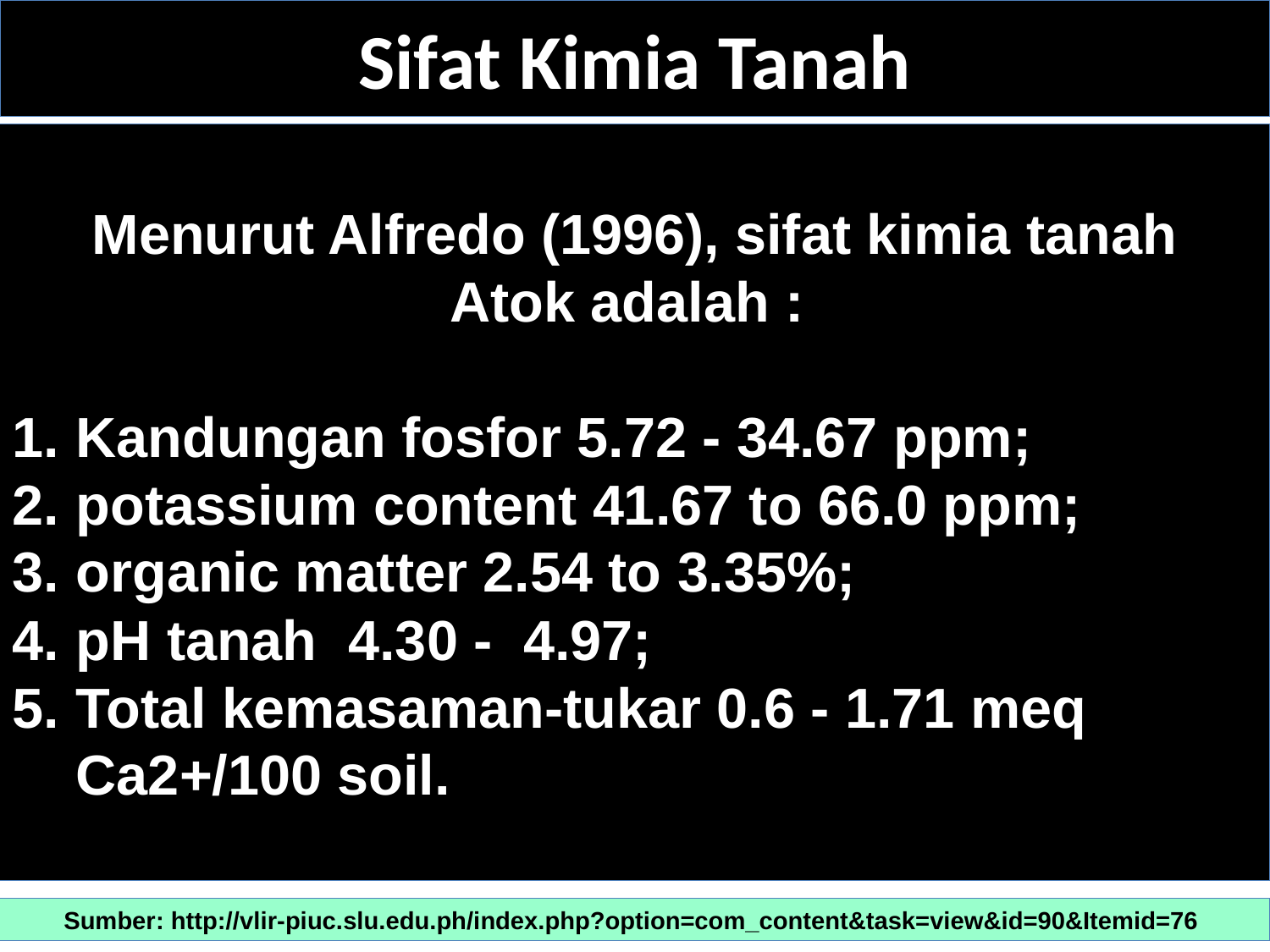

# Sifat Kimia Tanah

 Menurut Alfredo (1996), sifat kimia tanah  Atok adalah :

Kandungan fosfor 5.72 - 34.67 ppm;
potassium content 41.67 to 66.0 ppm;
organic matter 2.54 to 3.35%;
pH tanah  4.30 -  4.97;
Total kemasaman-tukar 0.6 - 1.71 meq Ca2+/100 soil.

Sumber: http://vlir-piuc.slu.edu.ph/index.php?option=com_content&task=view&id=90&Itemid=76